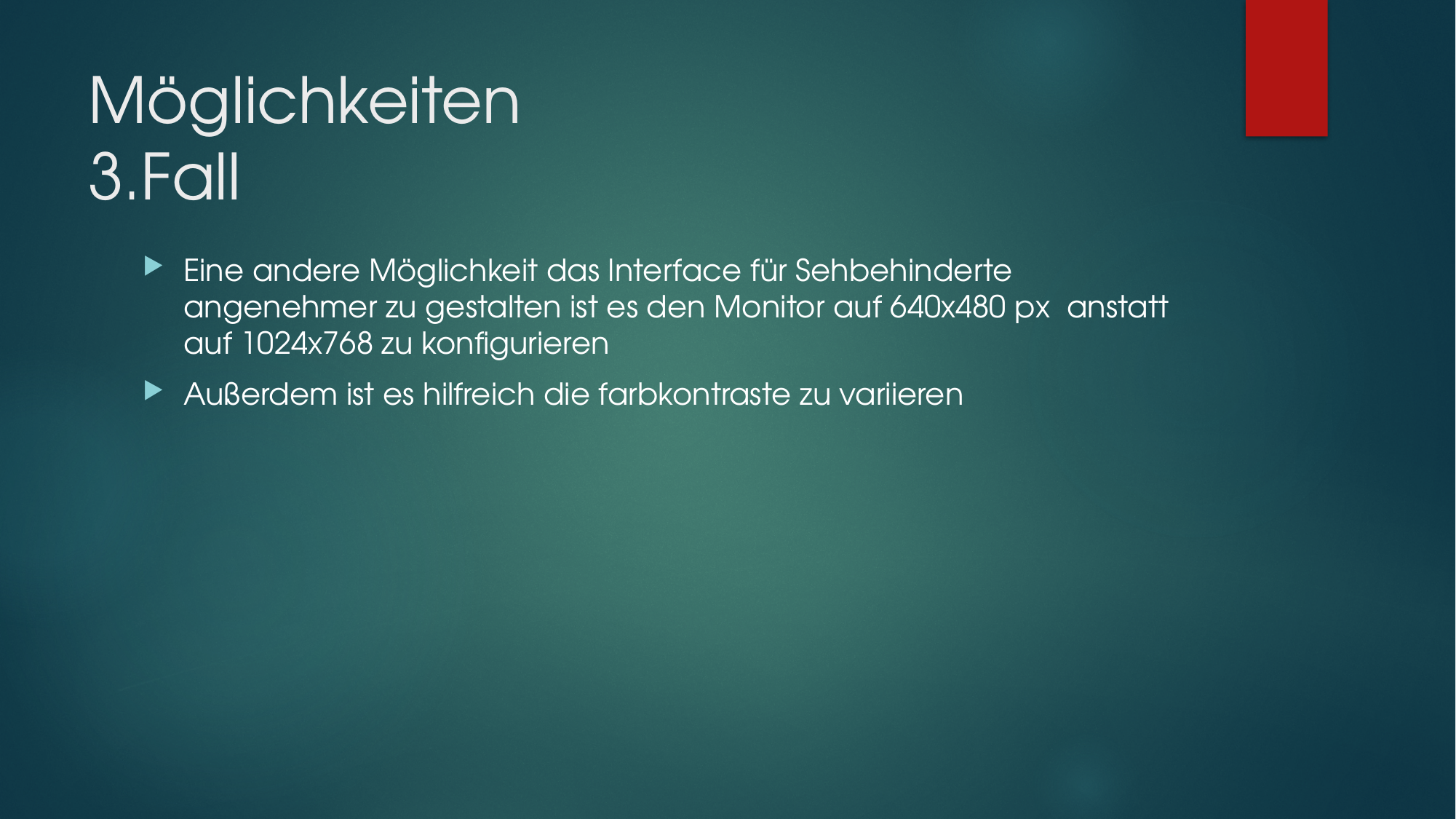

# Möglichkeiten 3.Fall
Eine andere Möglichkeit das Interface für Sehbehinderte angenehmer zu gestalten ist es den Monitor auf 640x480 px  anstatt auf 1024x768 zu konfigurieren
Außerdem ist es hilfreich die farbkontraste zu variieren